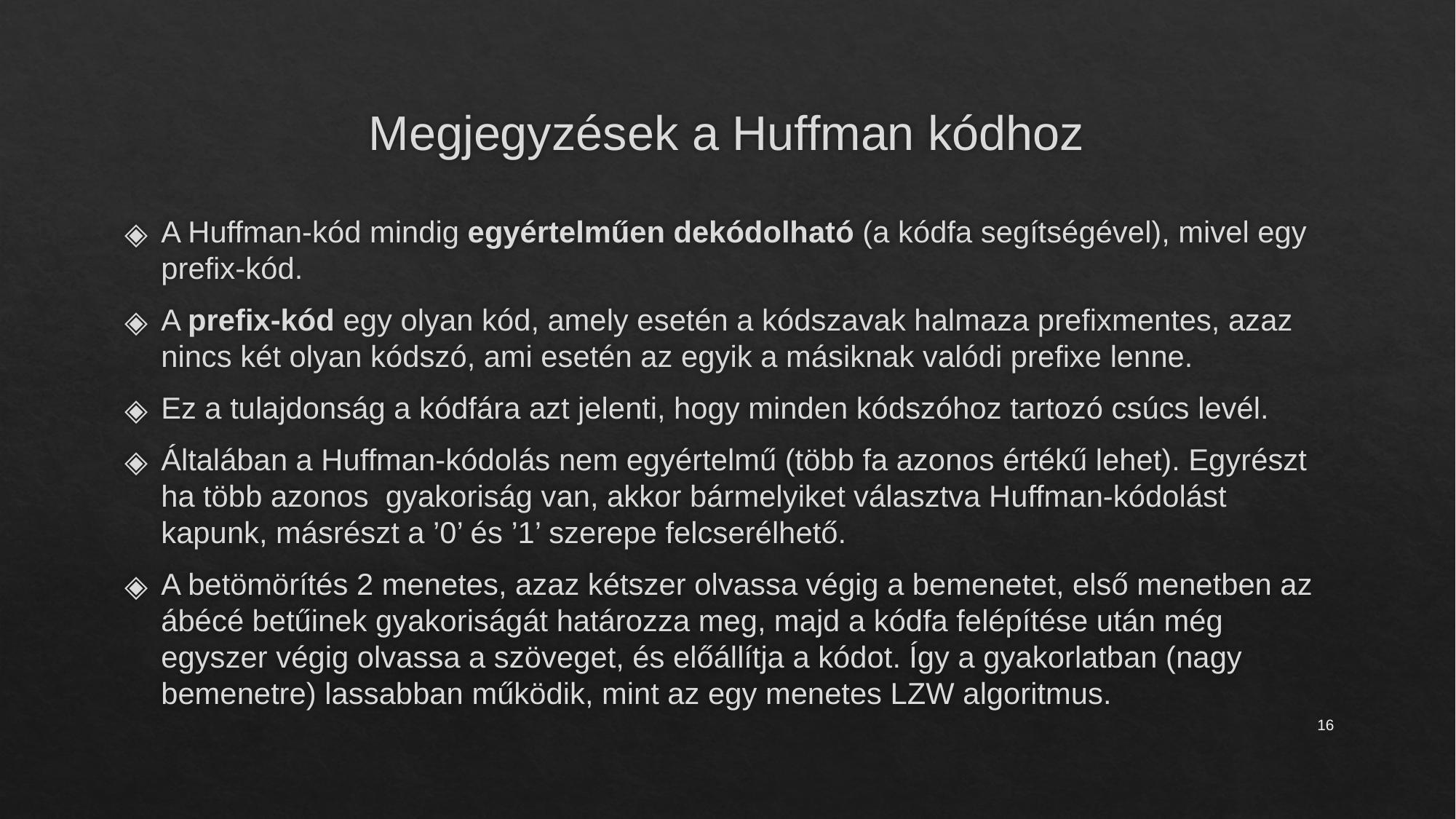

# Megjegyzések a Huffman kódhoz
A Huffman-kód mindig egyértelműen dekódolható (a kódfa segítségével), mivel egy prefix-kód.
A prefix-kód egy olyan kód, amely esetén a kódszavak halmaza prefixmentes, azaz nincs két olyan kódszó, ami esetén az egyik a másiknak valódi prefixe lenne.
Ez a tulajdonság a kódfára azt jelenti, hogy minden kódszóhoz tartozó csúcs levél.
Általában a Huffman-kódolás nem egyértelmű (több fa azonos értékű lehet). Egyrészt ha több azonos  gyakoriság van, akkor bármelyiket választva Huffman-kódolást kapunk, másrészt a ’0’ és ’1’ szerepe felcserélhető.
A betömörítés 2 menetes, azaz kétszer olvassa végig a bemenetet, első menetben az ábécé betűinek gyakoriságát határozza meg, majd a kódfa felépítése után még egyszer végig olvassa a szöveget, és előállítja a kódot. Így a gyakorlatban (nagy bemenetre) lassabban működik, mint az egy menetes LZW algoritmus.

16